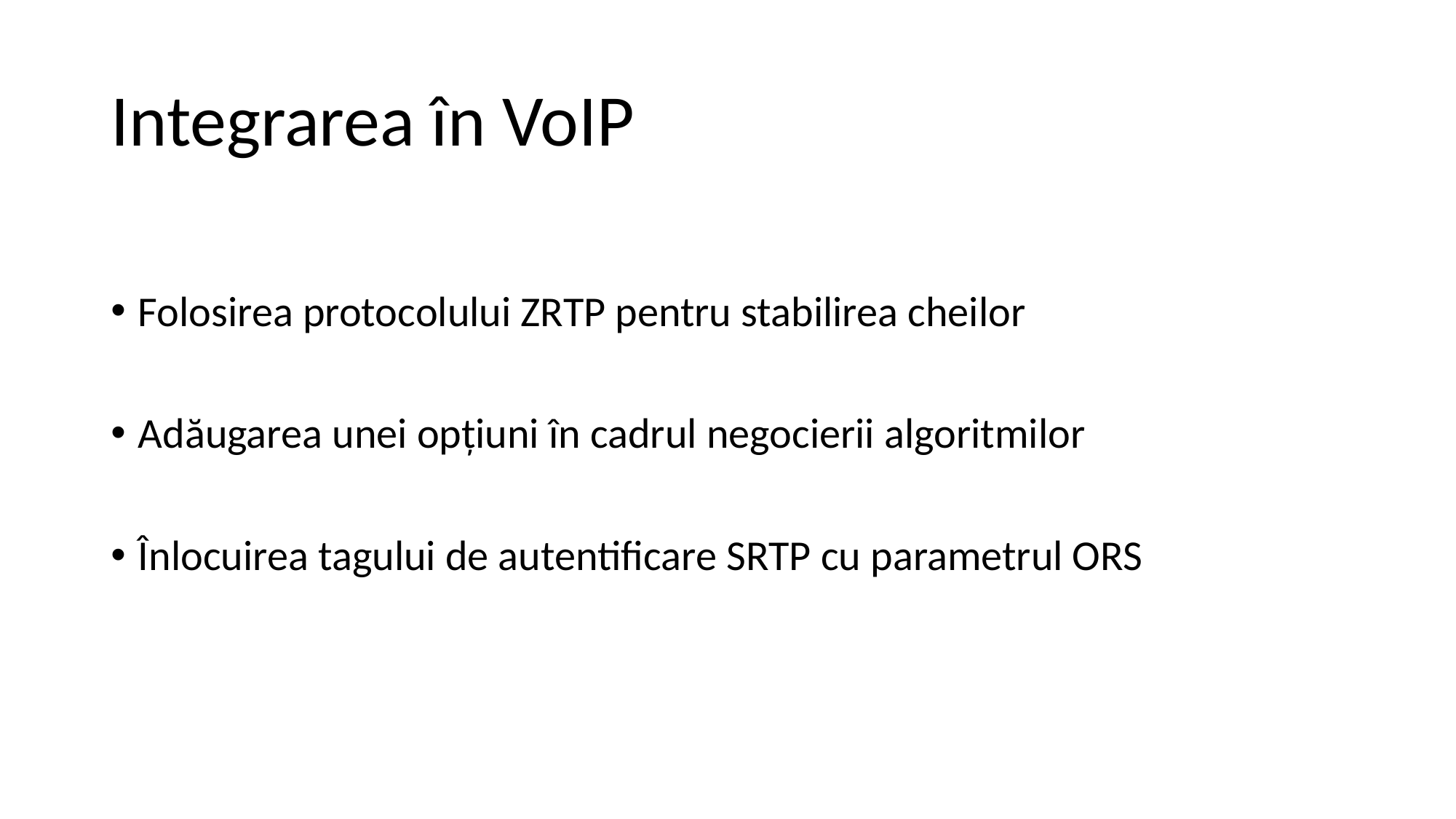

# Integrarea în VoIP

Folosirea protocolului ZRTP pentru stabilirea cheilor

Adăugarea unei opțiuni în cadrul negocierii algoritmilor

Înlocuirea tagului de autentificare SRTP cu parametrul ORS